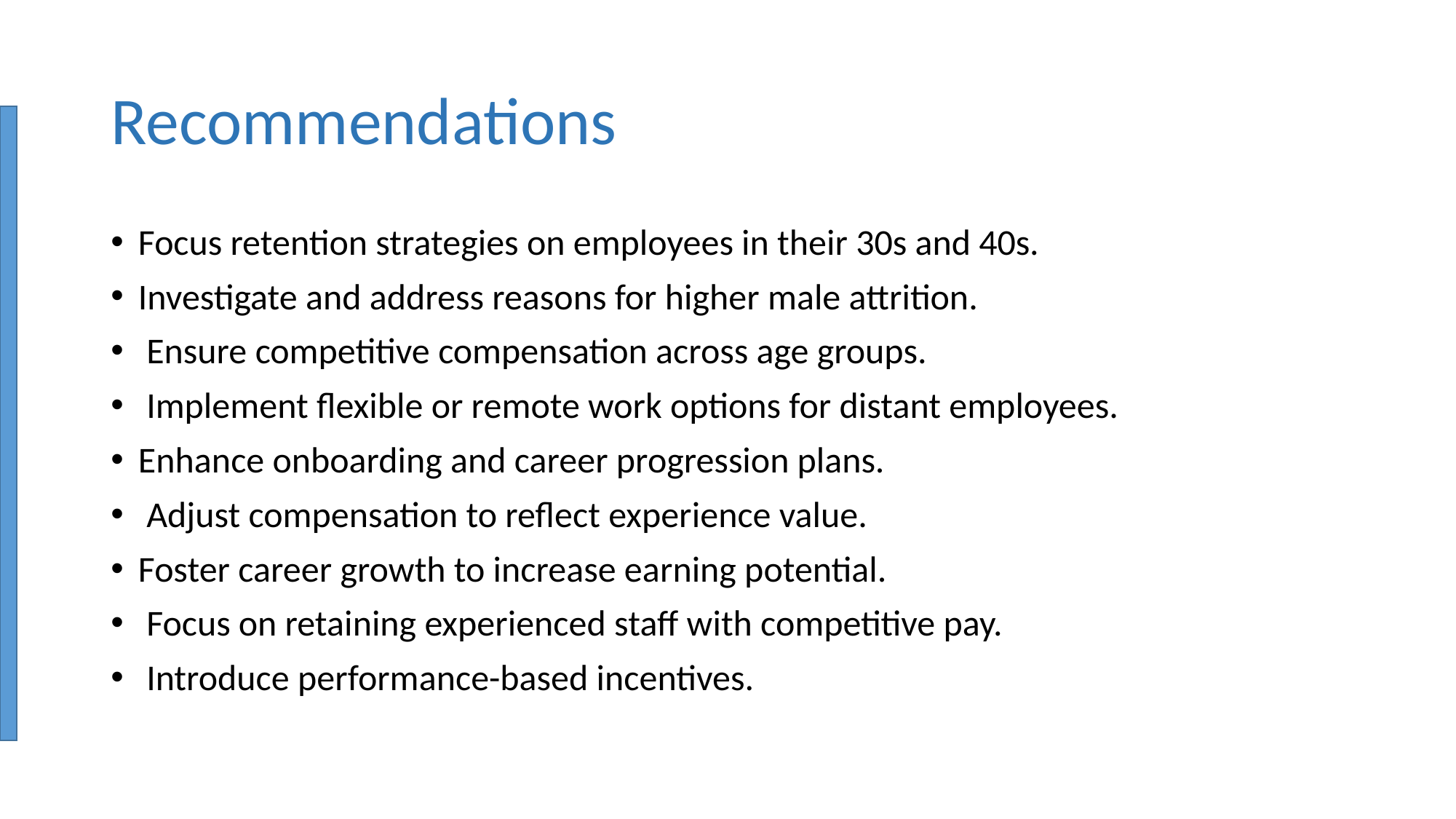

# Recommendations
Focus retention strategies on employees in their 30s and 40s.
Investigate and address reasons for higher male attrition.
 Ensure competitive compensation across age groups.
 Implement flexible or remote work options for distant employees.
Enhance onboarding and career progression plans.
 Adjust compensation to reflect experience value.
Foster career growth to increase earning potential.
 Focus on retaining experienced staff with competitive pay.
 Introduce performance-based incentives.